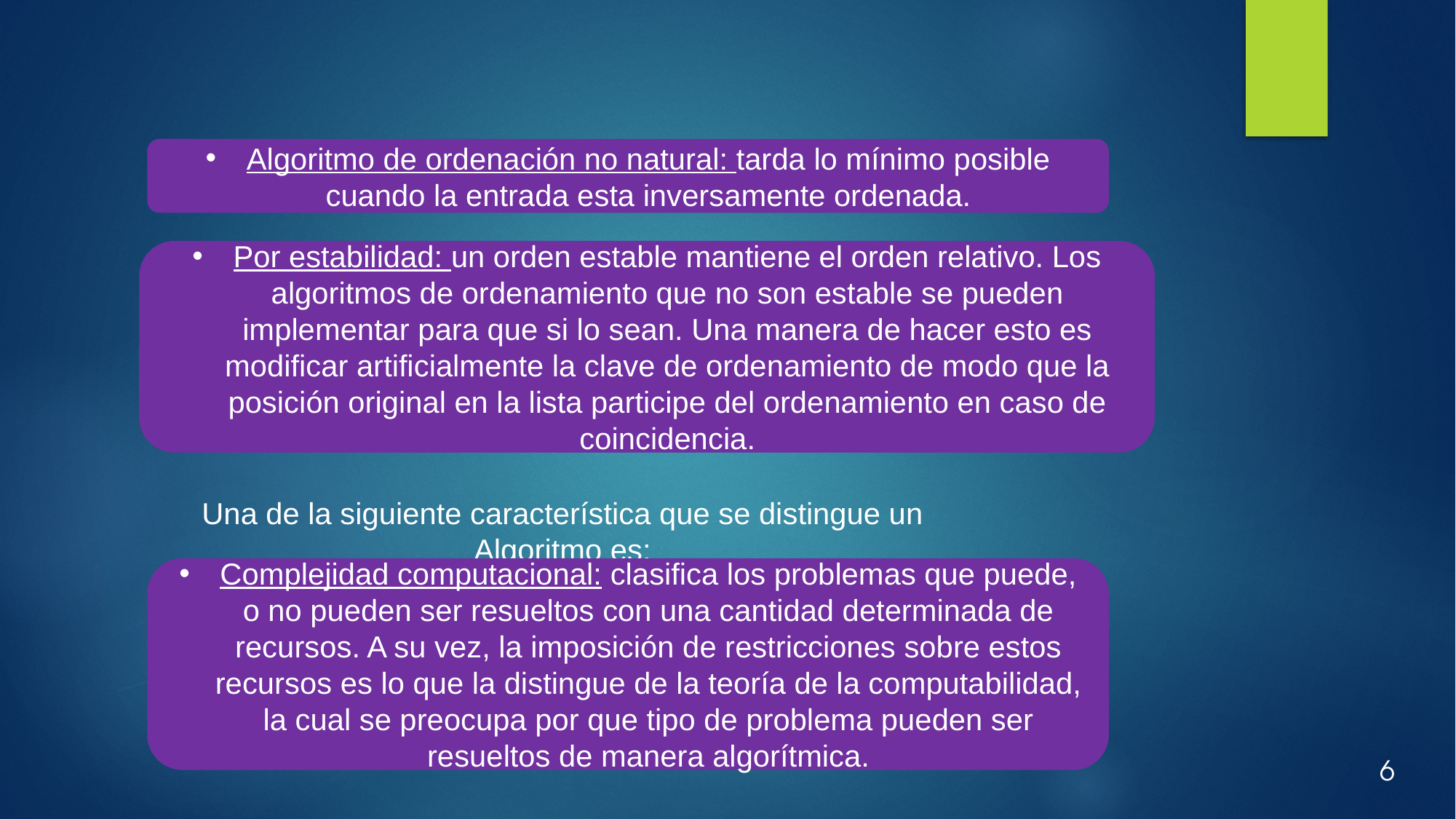

Algoritmo de ordenación no natural: tarda lo mínimo posible cuando la entrada esta inversamente ordenada.
Por estabilidad: un orden estable mantiene el orden relativo. Los algoritmos de ordenamiento que no son estable se pueden implementar para que si lo sean. Una manera de hacer esto es modificar artificialmente la clave de ordenamiento de modo que la posición original en la lista participe del ordenamiento en caso de coincidencia.
Una de la siguiente característica que se distingue un Algoritmo es:
Complejidad computacional: clasifica los problemas que puede, o no pueden ser resueltos con una cantidad determinada de recursos. A su vez, la imposición de restricciones sobre estos recursos es lo que la distingue de la teoría de la computabilidad, la cual se preocupa por que tipo de problema pueden ser resueltos de manera algorítmica.
6